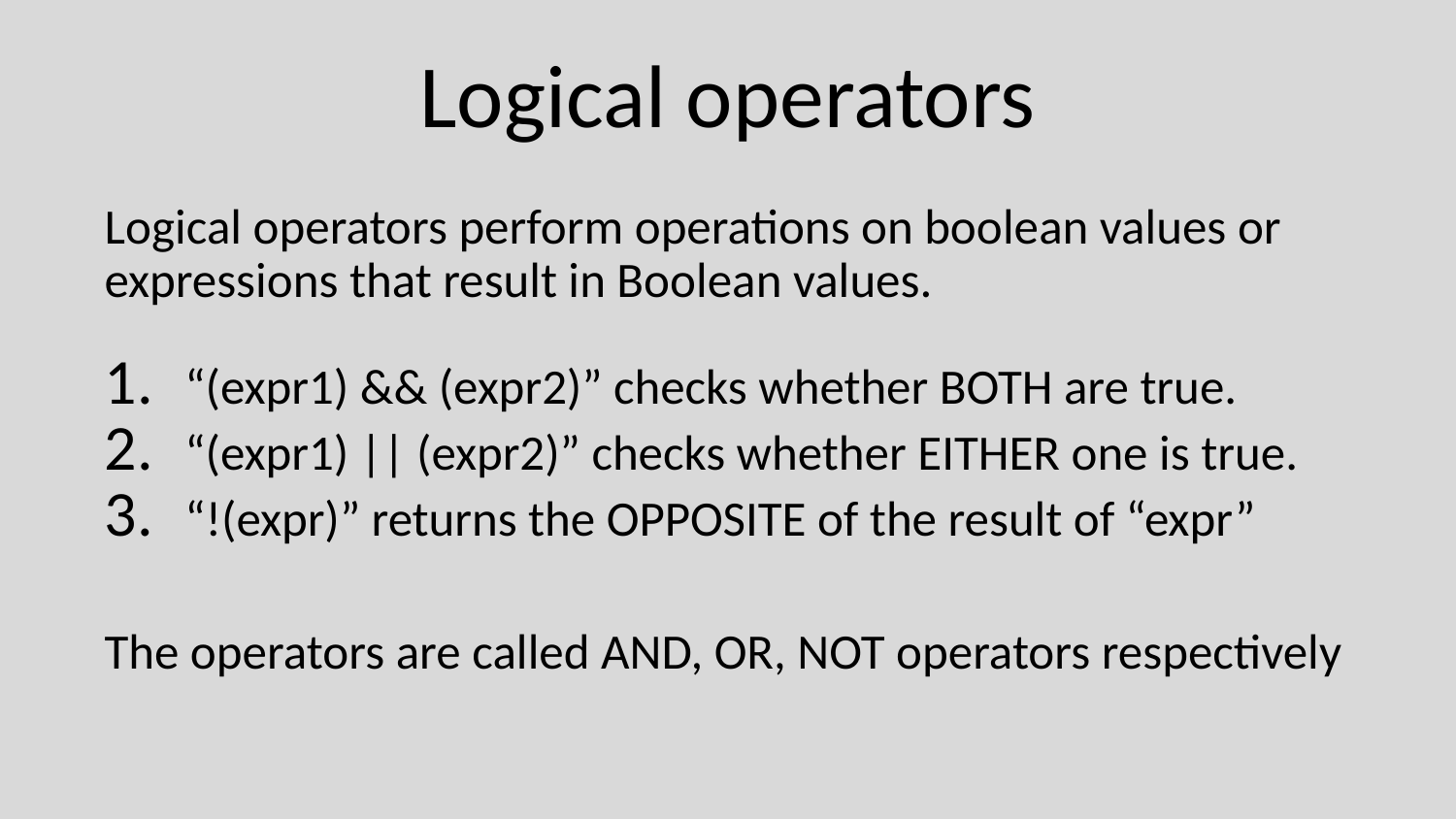

# Logical operators
Logical operators perform operations on boolean values or expressions that result in Boolean values.

“(expr1) && (expr2)” checks whether BOTH are true.
“(expr1) || (expr2)” checks whether EITHER one is true.
“!(expr)” returns the OPPOSITE of the result of “expr”

The operators are called AND, OR, NOT operators respectively